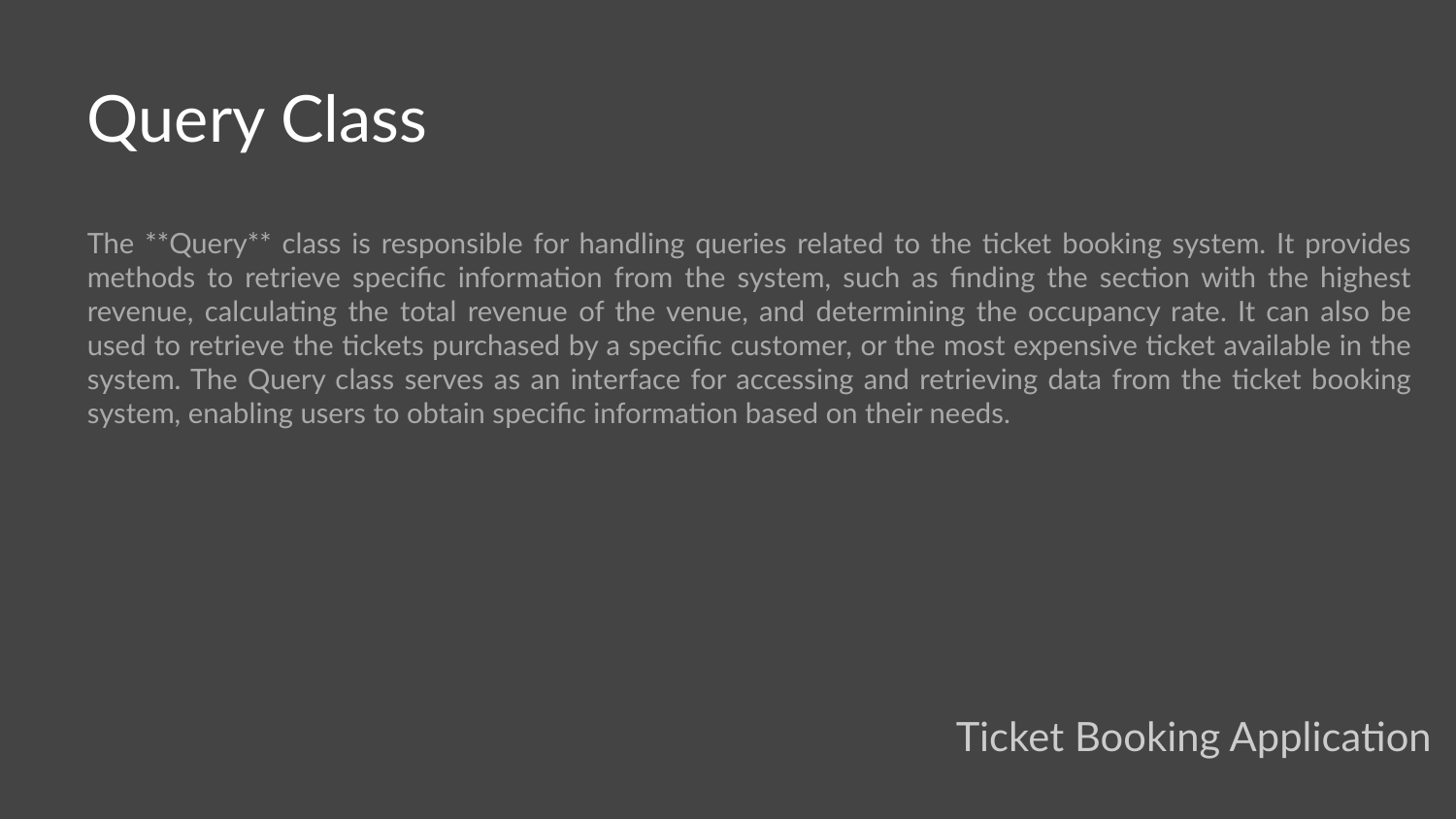

Query Class
The **Query** class is responsible for handling queries related to the ticket booking system. It provides methods to retrieve specific information from the system, such as finding the section with the highest revenue, calculating the total revenue of the venue, and determining the occupancy rate. It can also be used to retrieve the tickets purchased by a specific customer, or the most expensive ticket available in the system. The Query class serves as an interface for accessing and retrieving data from the ticket booking system, enabling users to obtain specific information based on their needs.
Ticket Booking Application